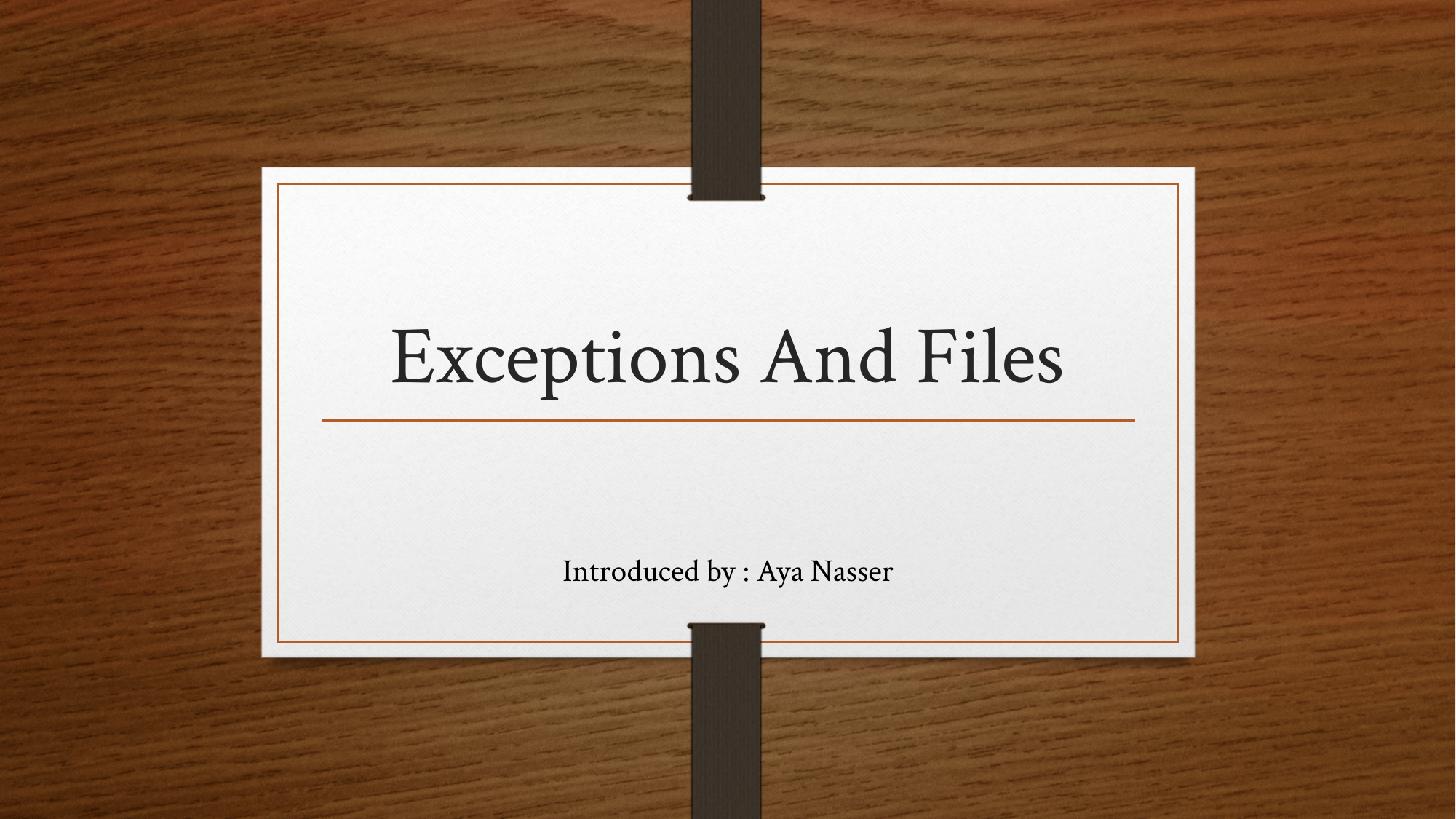

# Exceptions And Files
Introduced by : Aya Nasser